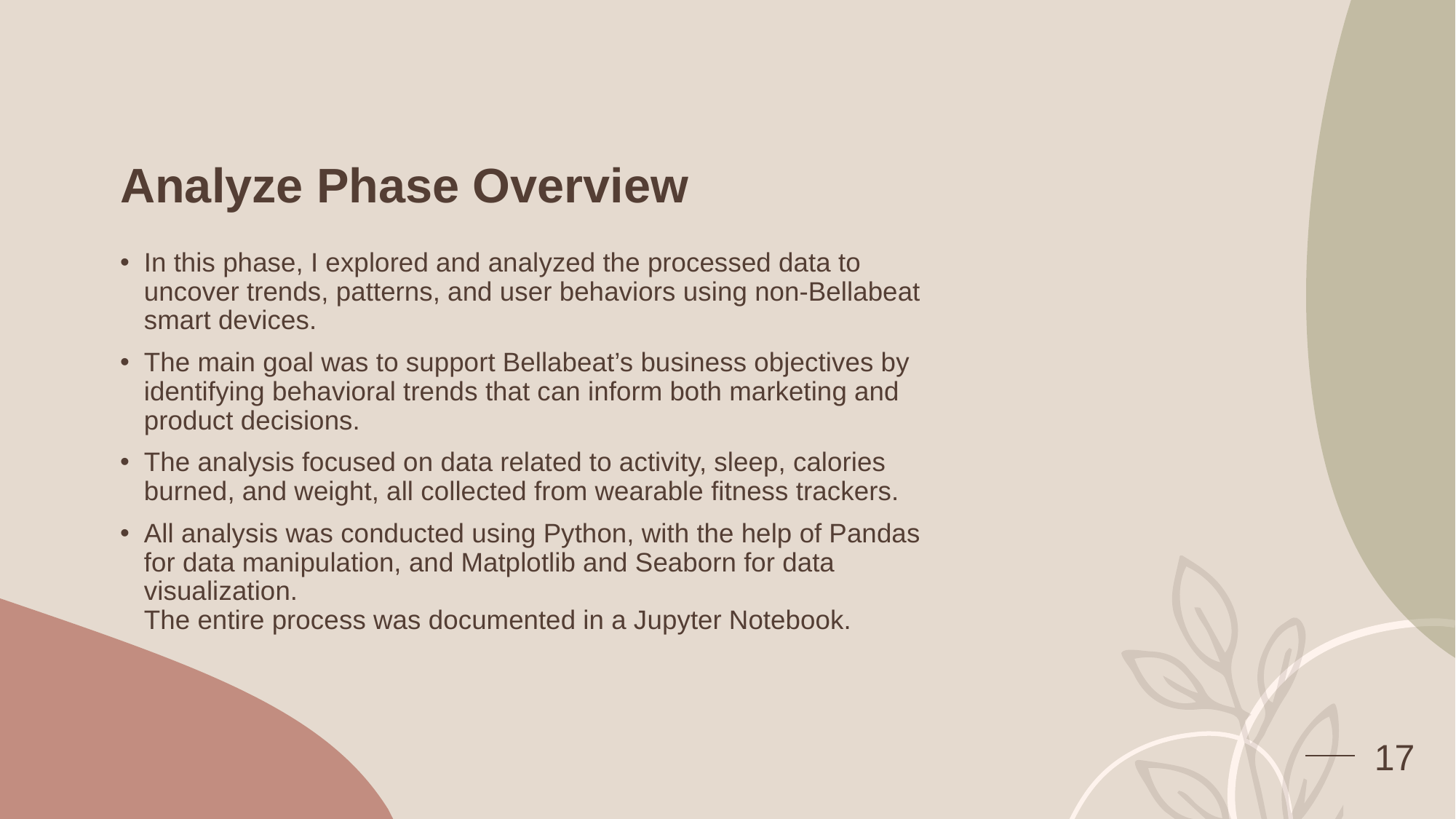

# Analyze Phase Overview
In this phase, I explored and analyzed the processed data to uncover trends, patterns, and user behaviors using non-Bellabeat smart devices.
The main goal was to support Bellabeat’s business objectives by identifying behavioral trends that can inform both marketing and product decisions.
The analysis focused on data related to activity, sleep, calories burned, and weight, all collected from wearable fitness trackers.
All analysis was conducted using Python, with the help of Pandas for data manipulation, and Matplotlib and Seaborn for data visualization.
The entire process was documented in a Jupyter Notebook.
17